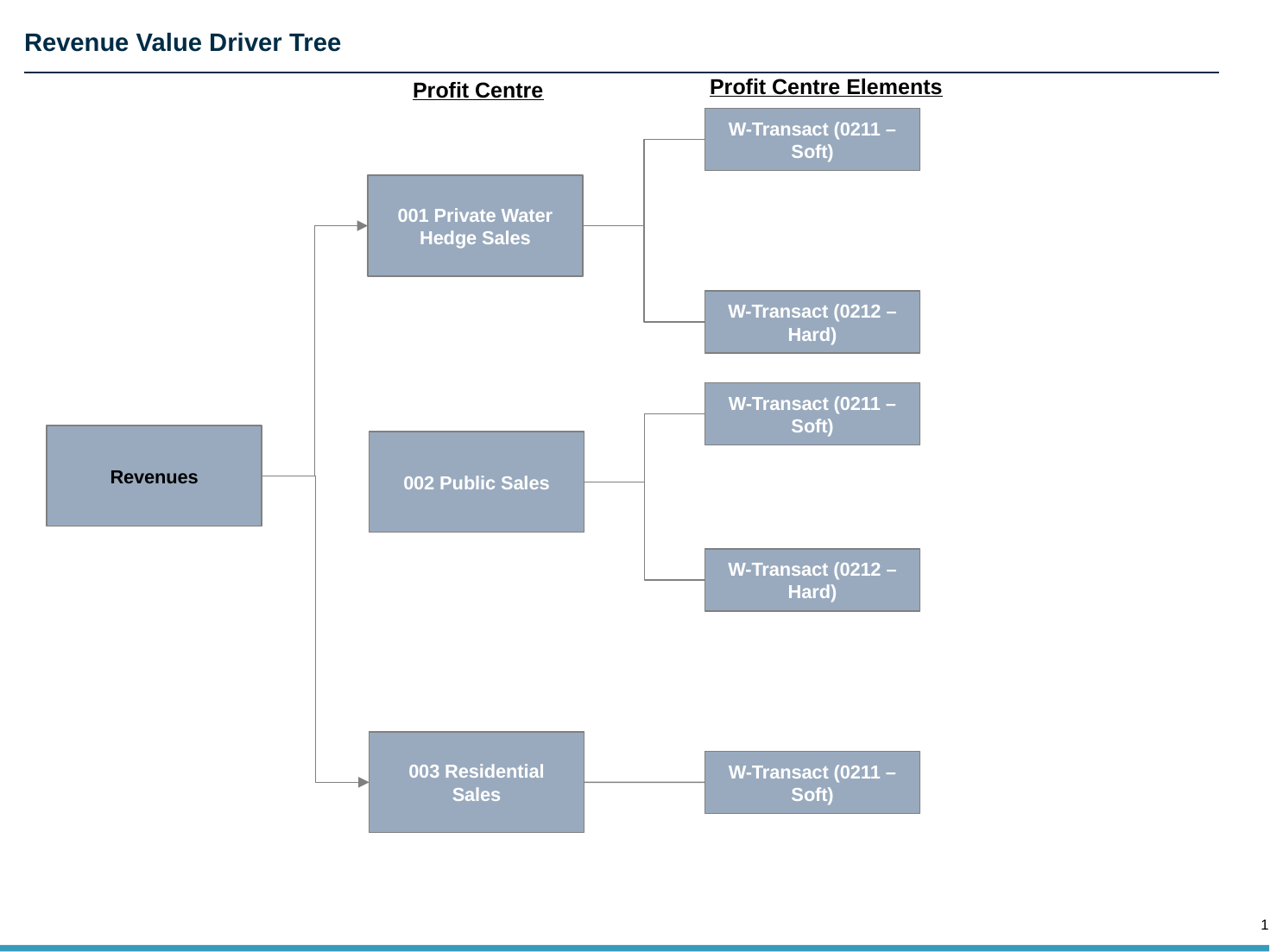

# Revenue Value Driver Tree
Profit Centre Elements
Profit Centre
W-Transact (0211 – Soft)
001 Private Water Hedge Sales
W-Transact (0212 – Hard)
W-Transact (0211 – Soft)
Revenues
002 Public Sales
W-Transact (0212 – Hard)
003 Residential Sales
W-Transact (0211 – Soft)